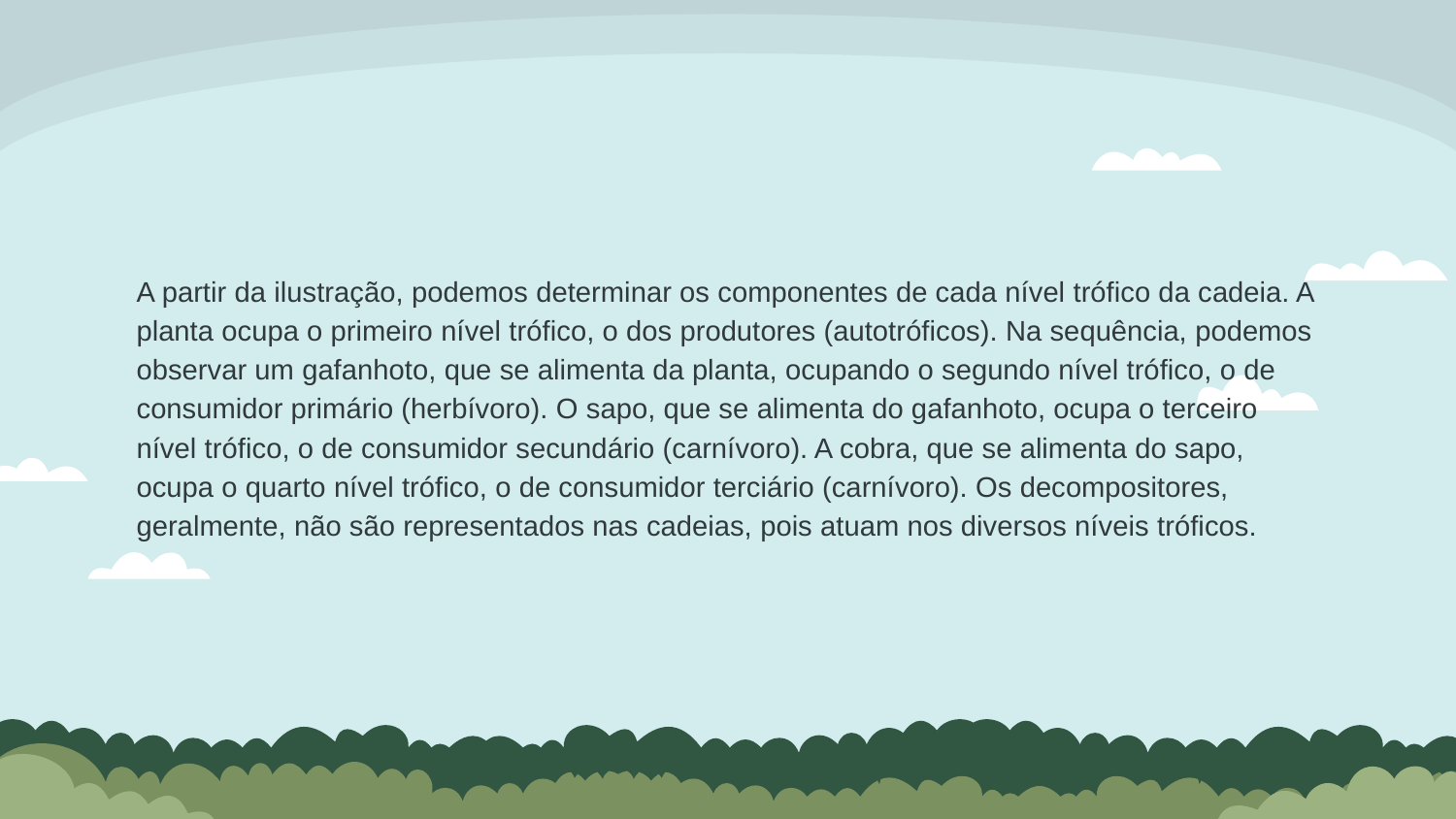

A partir da ilustração, podemos determinar os componentes de cada nível trófico da cadeia. A planta ocupa o primeiro nível trófico, o dos produtores (autotróficos). Na sequência, podemos observar um gafanhoto, que se alimenta da planta, ocupando o segundo nível trófico, o de consumidor primário (herbívoro). O sapo, que se alimenta do gafanhoto, ocupa o terceiro nível trófico, o de consumidor secundário (carnívoro). A cobra, que se alimenta do sapo, ocupa o quarto nível trófico, o de consumidor terciário (carnívoro). Os decompositores, geralmente, não são representados nas cadeias, pois atuam nos diversos níveis tróficos.